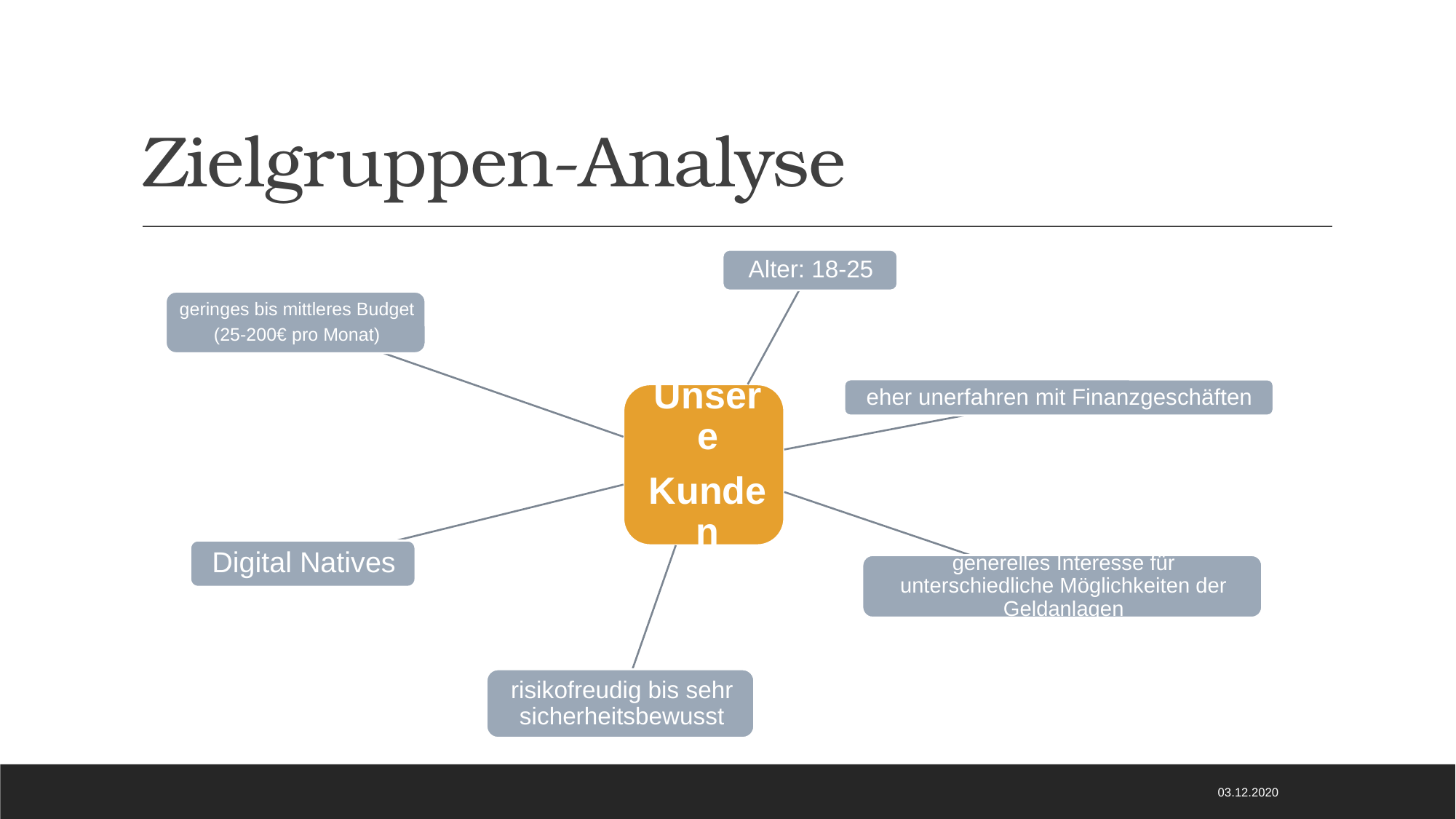

# Zielgruppen-Analyse
Unsere
Kunden
Alter: 18-25
eher unerfahren mit Finanzgeschäften
generelles Interesse für unterschiedliche Möglichkeiten der Geldanlagen
risikofreudig bis sehr sicherheitsbewusst
Digital Natives
geringes bis mittleres Budget
(25-200€ pro Monat)
03.12.2020